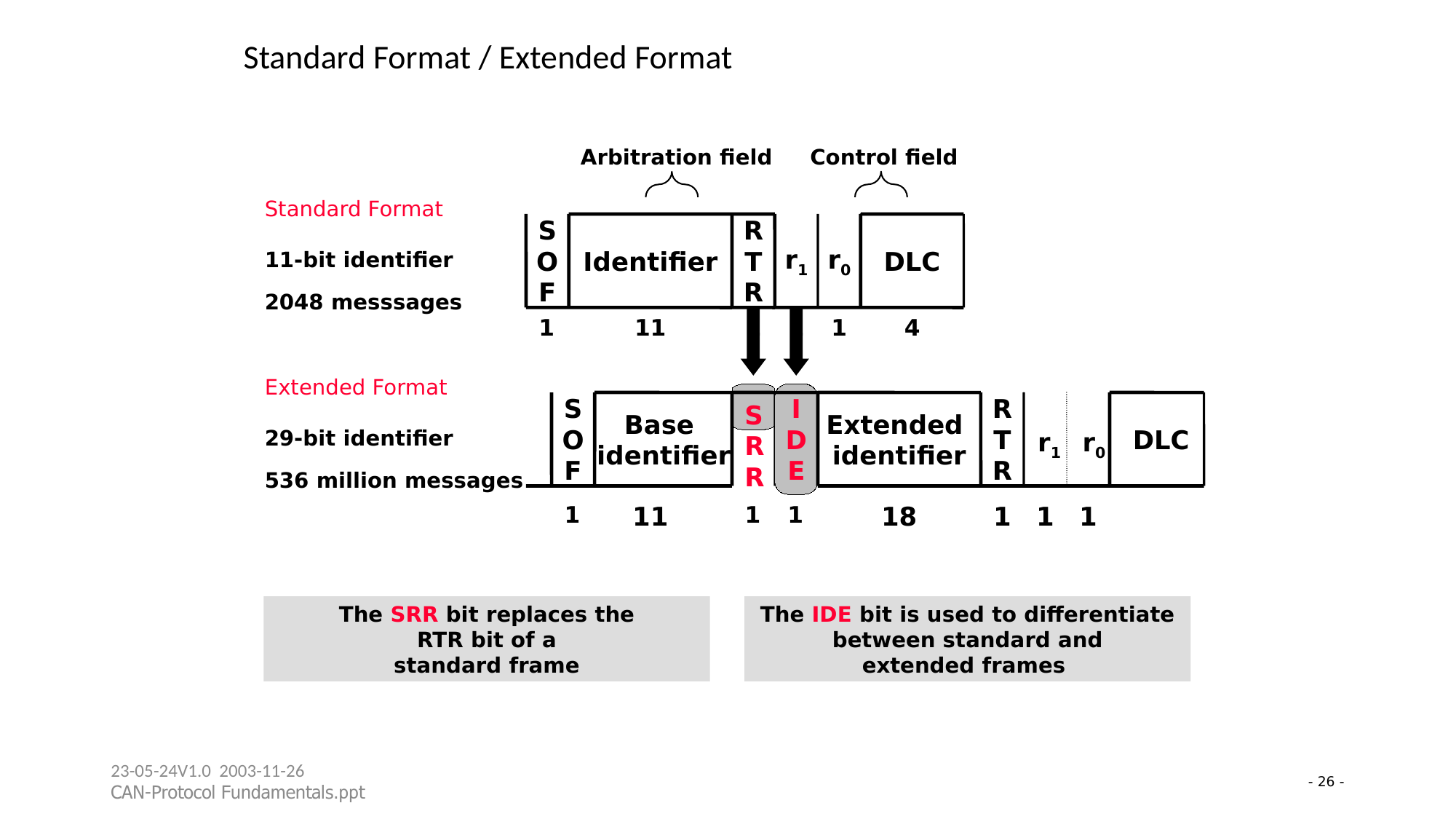

# Standard Format / Extended Format
Arbitration field

Control field

Standard Format

S
O
F
Identifier

R
T
R
r1

r0
DLC

11-bit identifier
2048 messsages

1
11
1

1

1
4
Extended Format

S
O
F

Base
identifier

I
D
E

Extended
identifier

R
T
R

S
R
R
 DLC

   r1
   r0
29-bit identifier
536 million messages

11
18
1
1
1
1
1
1
The SRR bit replaces the
RTR bit of a
standard frame
The IDE bit is used to differentiate
between standard and
extended frames
23-05-24V1.0  2003-11-26
CAN-Protocol Fundamentals.ppt
- 26 -